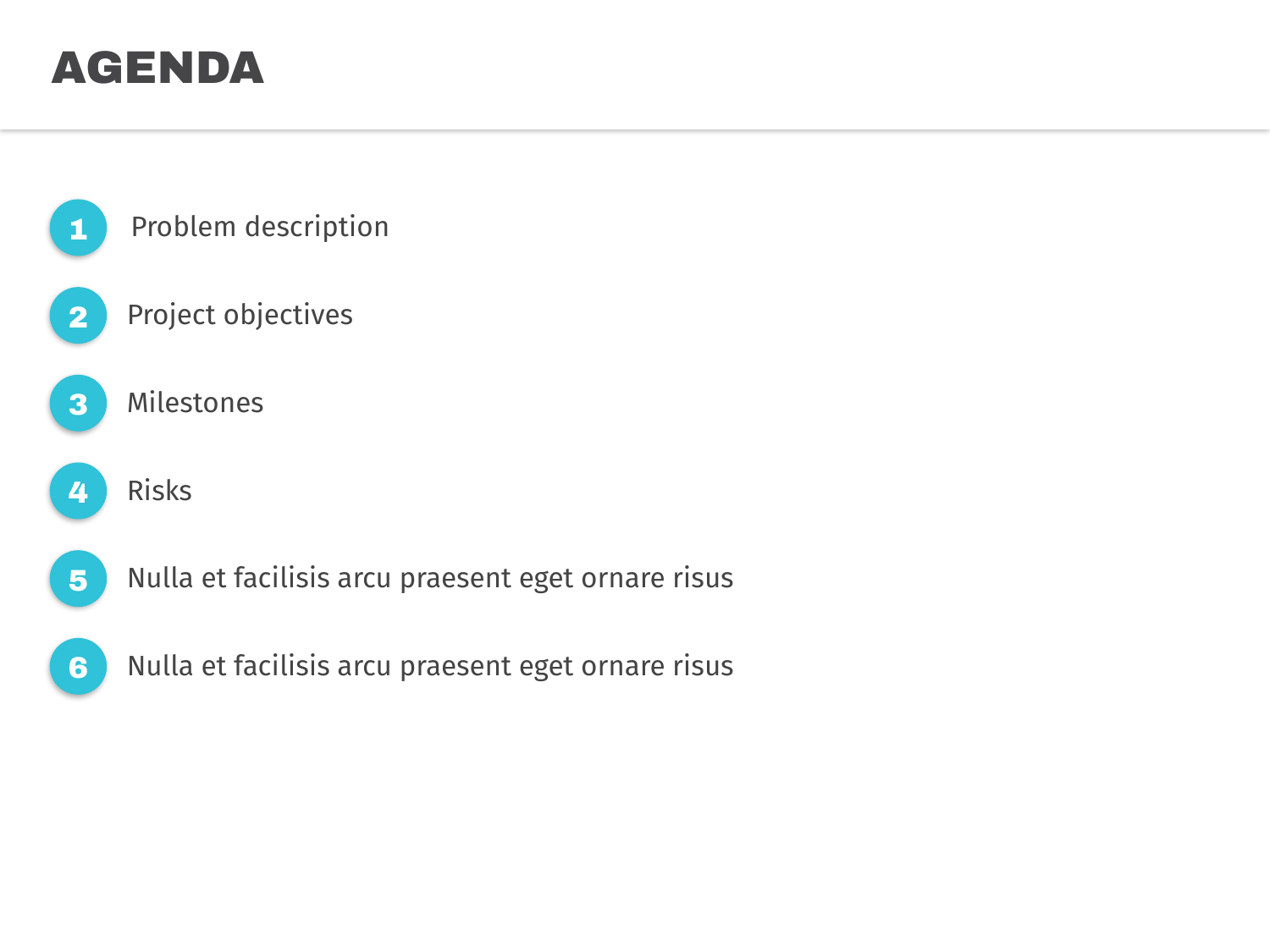

AGENDA

1

Problem description

2
Project objectives

3
Milestones

4
Risks

5
Nulla et facilisis arcu praesent eget ornare risus

6
Nulla et facilisis arcu praesent eget ornare risus